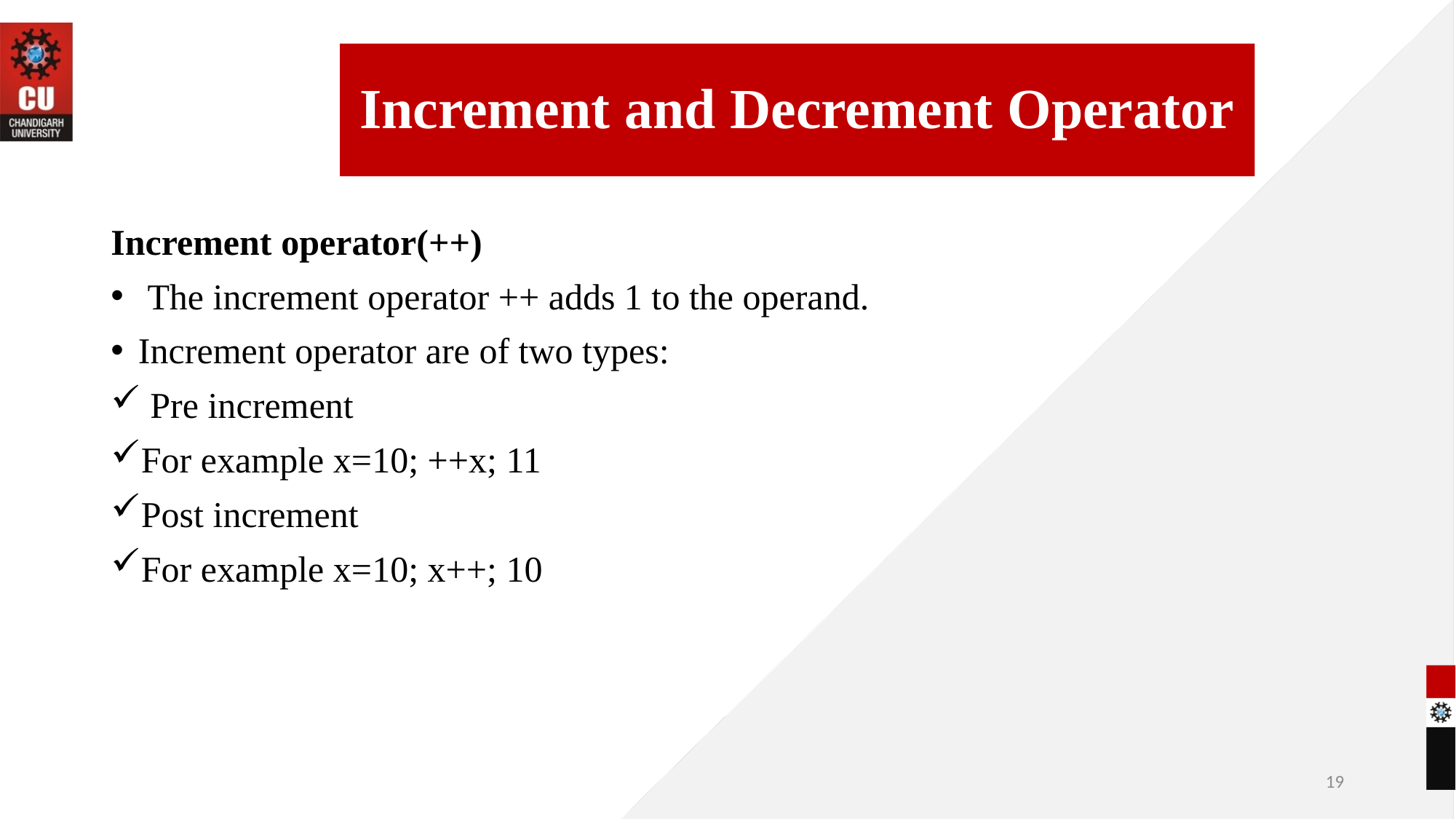

Increment and Decrement Operator
Increment operator(++)
 The increment operator ++ adds 1 to the operand.
Increment operator are of two types:
 Pre increment
For example x=10; ++x; 11
Post increment
For example x=10; x++; 10

09-06-2022
19